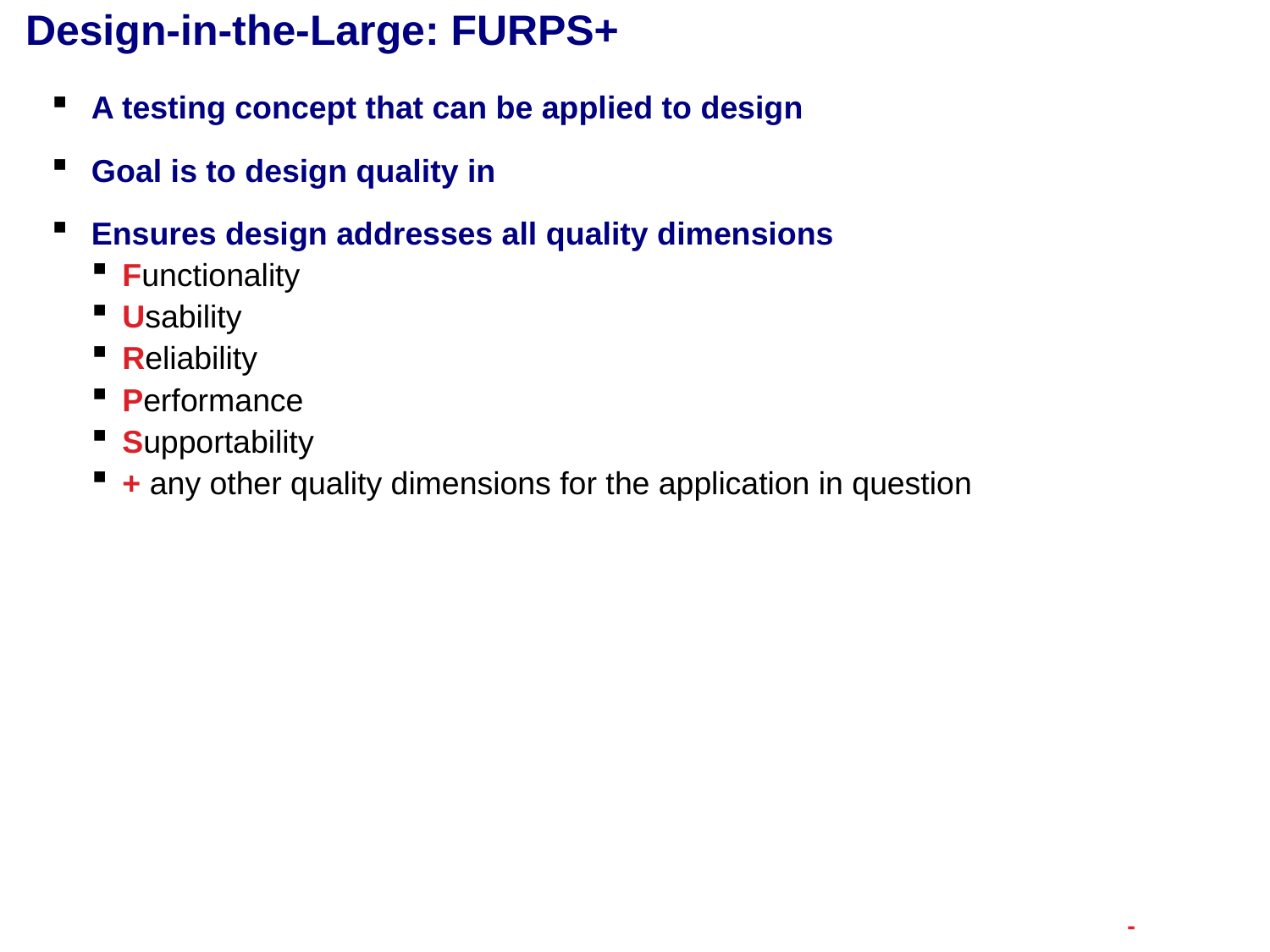

# Design-in-the-Large: FURPS+
A testing concept that can be applied to design
Goal is to design quality in
Ensures design addresses all quality dimensions
Functionality
Usability
Reliability
Performance
Supportability
+ any other quality dimensions for the application in question